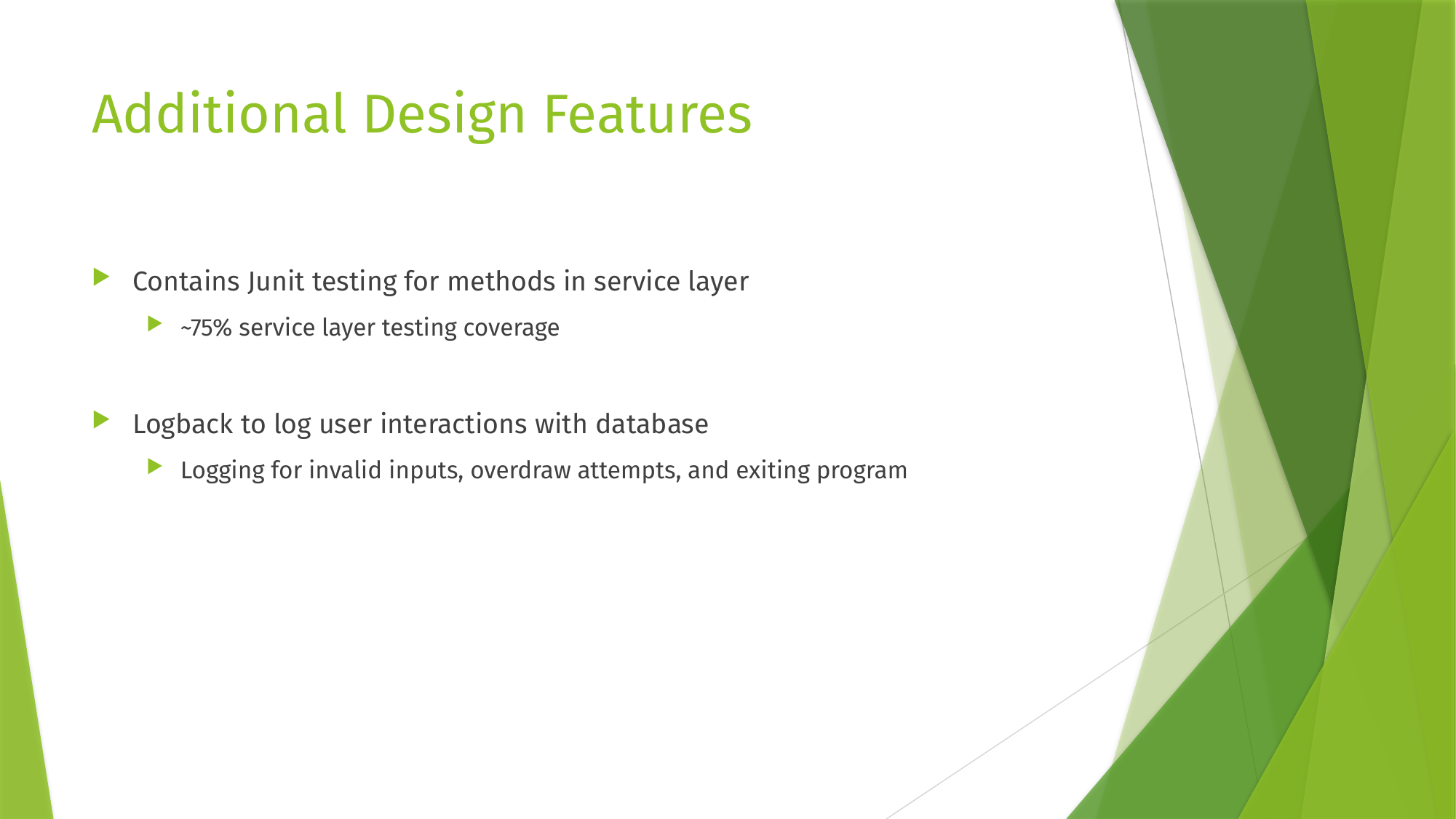

# Additional Design Features
Contains Junit testing for methods in service layer
~75% service layer testing coverage

Logback to log user interactions with database
Logging for invalid inputs, overdraw attempts, and exiting program